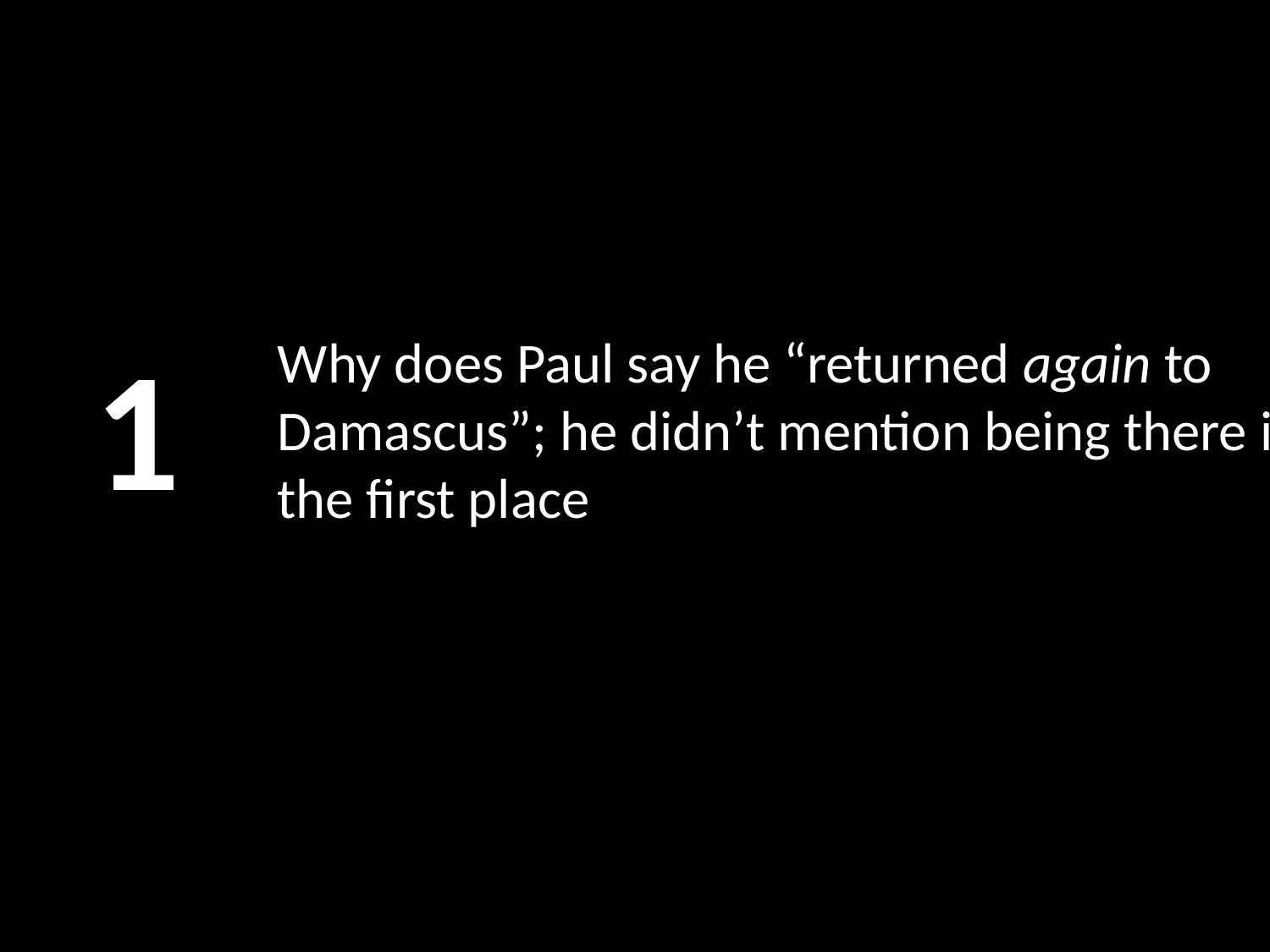

1
# Why does Paul say he “returned again to Damascus”; he didn’t mention being there in the first place